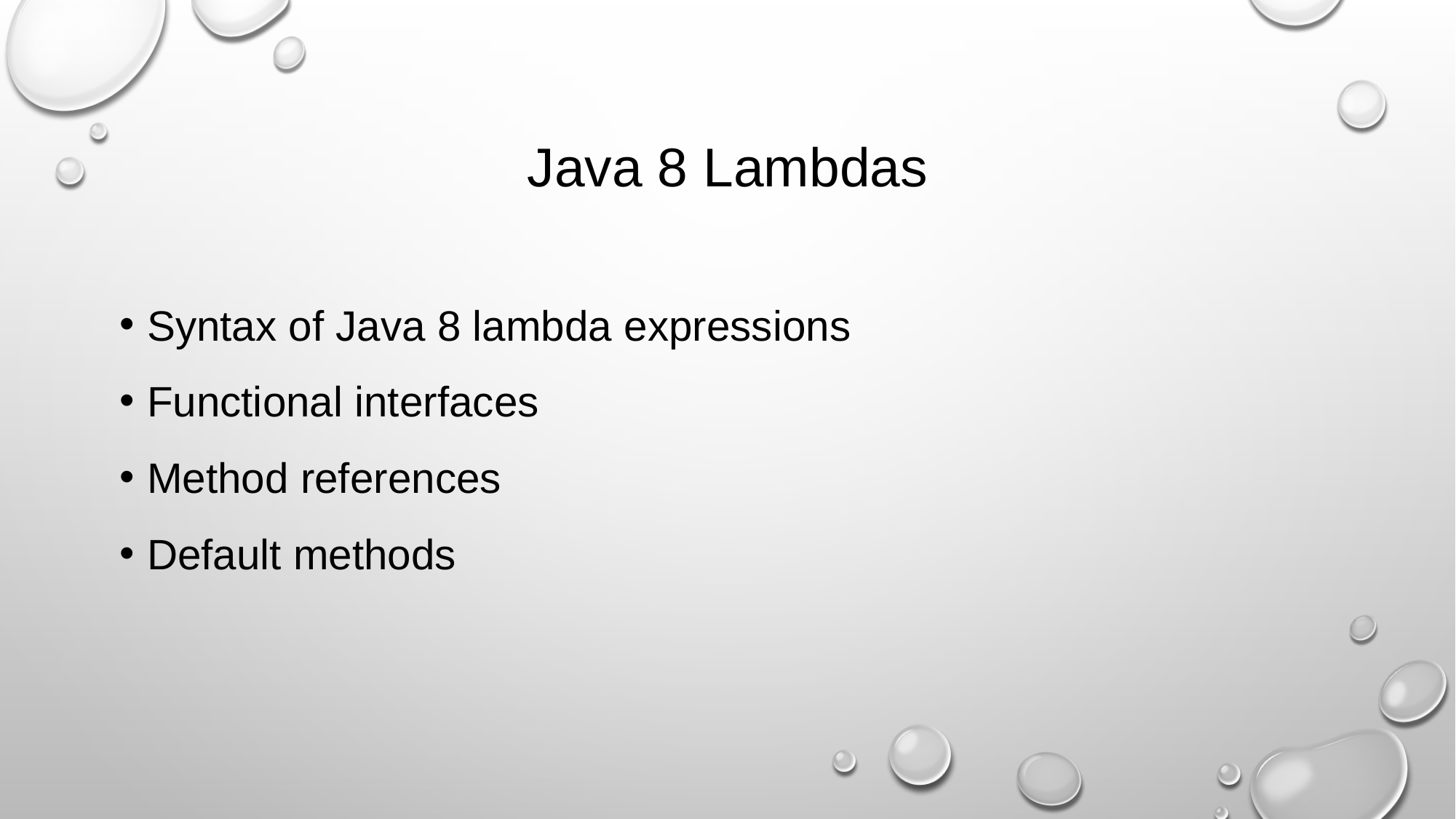

# Java 8 Lambdas
Syntax of Java 8 lambda expressions
Functional interfaces
Method references
Default methods